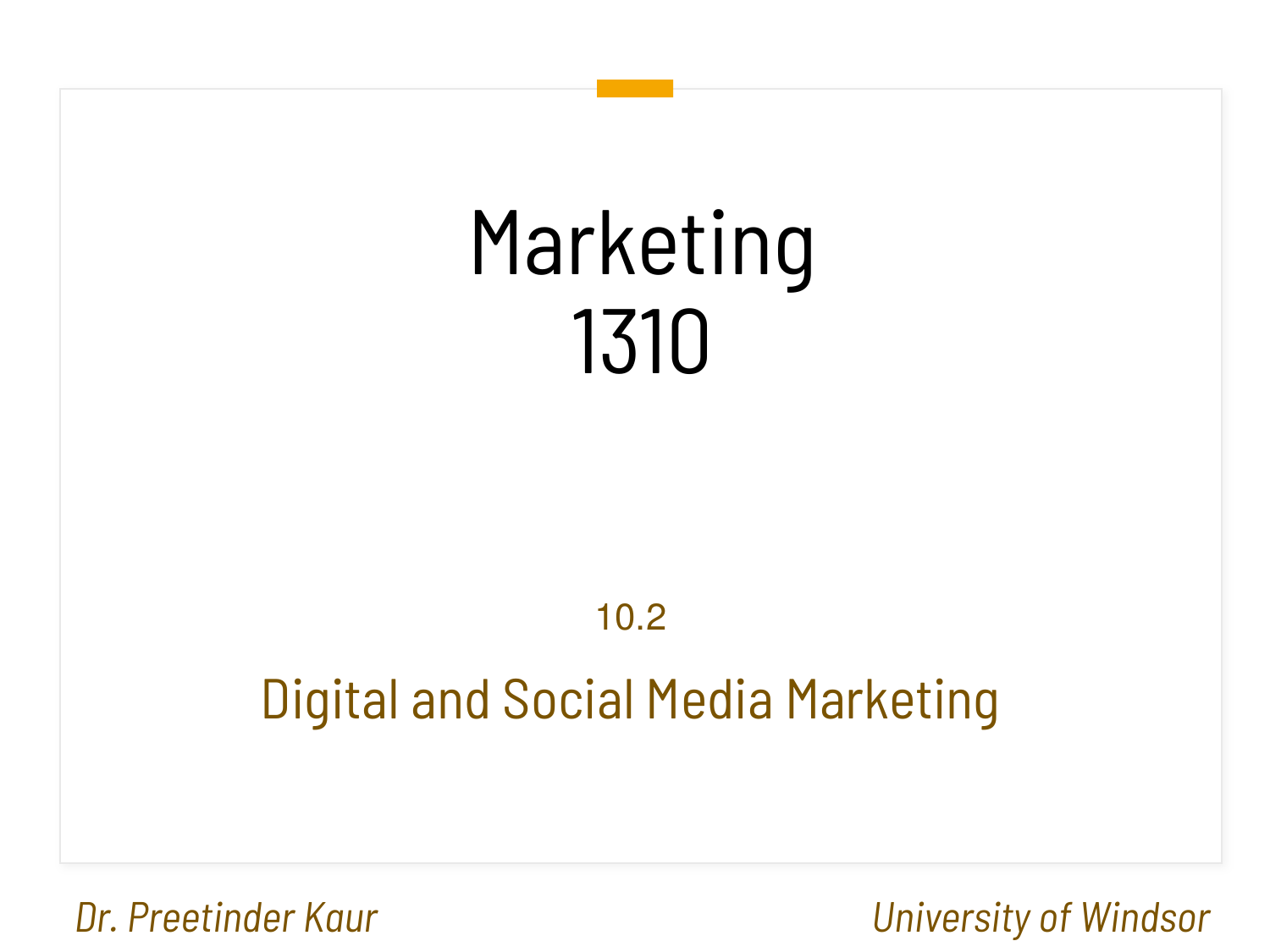

# Marketing 1310
10.2
Digital and Social Media Marketing
Dr. Preetinder Kaur                                                            University of Windsor